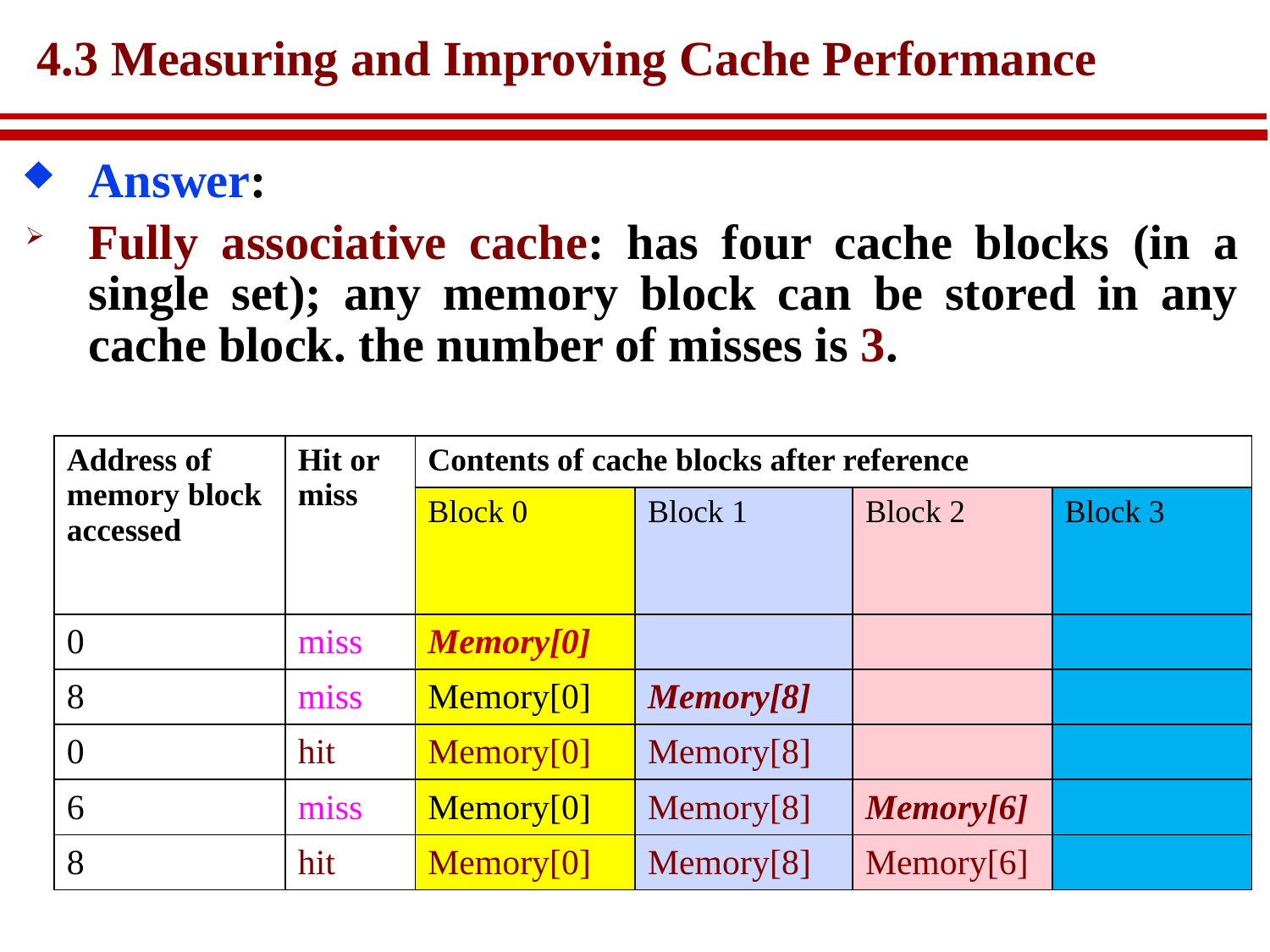

# 4.3 Measuring and Improving Cache Performance
Answer:
Fully associative cache: has four cache blocks (in a single set); any memory block can be stored in any cache block. the number of misses is 3.
| Address of memory block accessed | Hit or miss | Contents of cache blocks after reference |  |  |  |
| --- | --- | --- | --- | --- | --- |
|  |  | Block 0 | Block 1 | Block 2 | Block 3 |
| 0 | miss | Memory[0] |  |  |  |
| 8 | miss | Memory[0] | Memory[8] |  |  |
| 0 | hit | Memory[0] | Memory[8] |  |  |
| 6 | miss | Memory[0] | Memory[8] | Memory[6] |  |
| 8 | hit | Memory[0] | Memory[8] | Memory[6] |  |